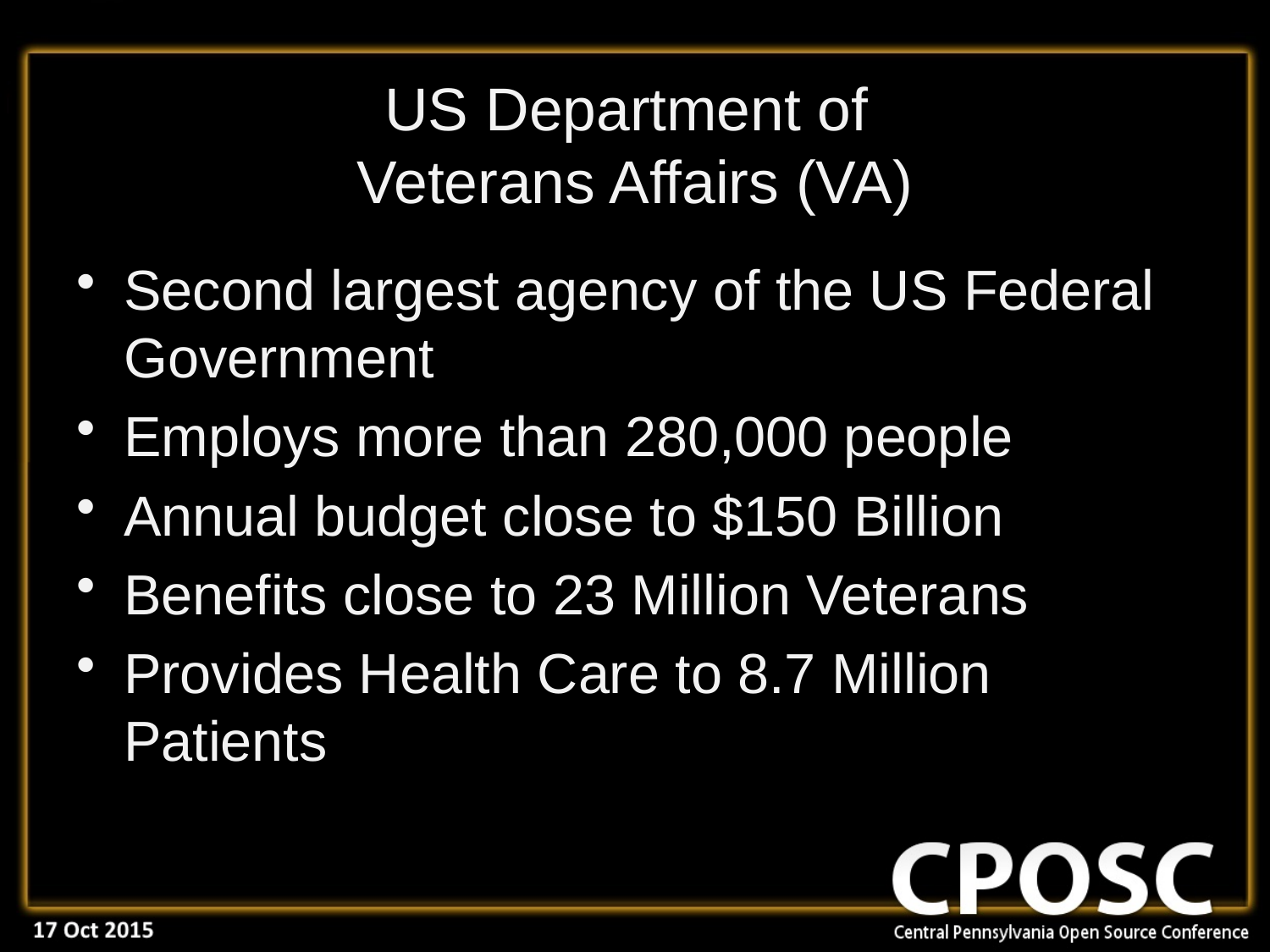

# US Department of Veterans Affairs (VA)
Second largest agency of the US Federal Government
Employs more than 280,000 people
Annual budget close to $150 Billion
Benefits close to 23 Million Veterans
Provides Health Care to 8.7 Million Patients